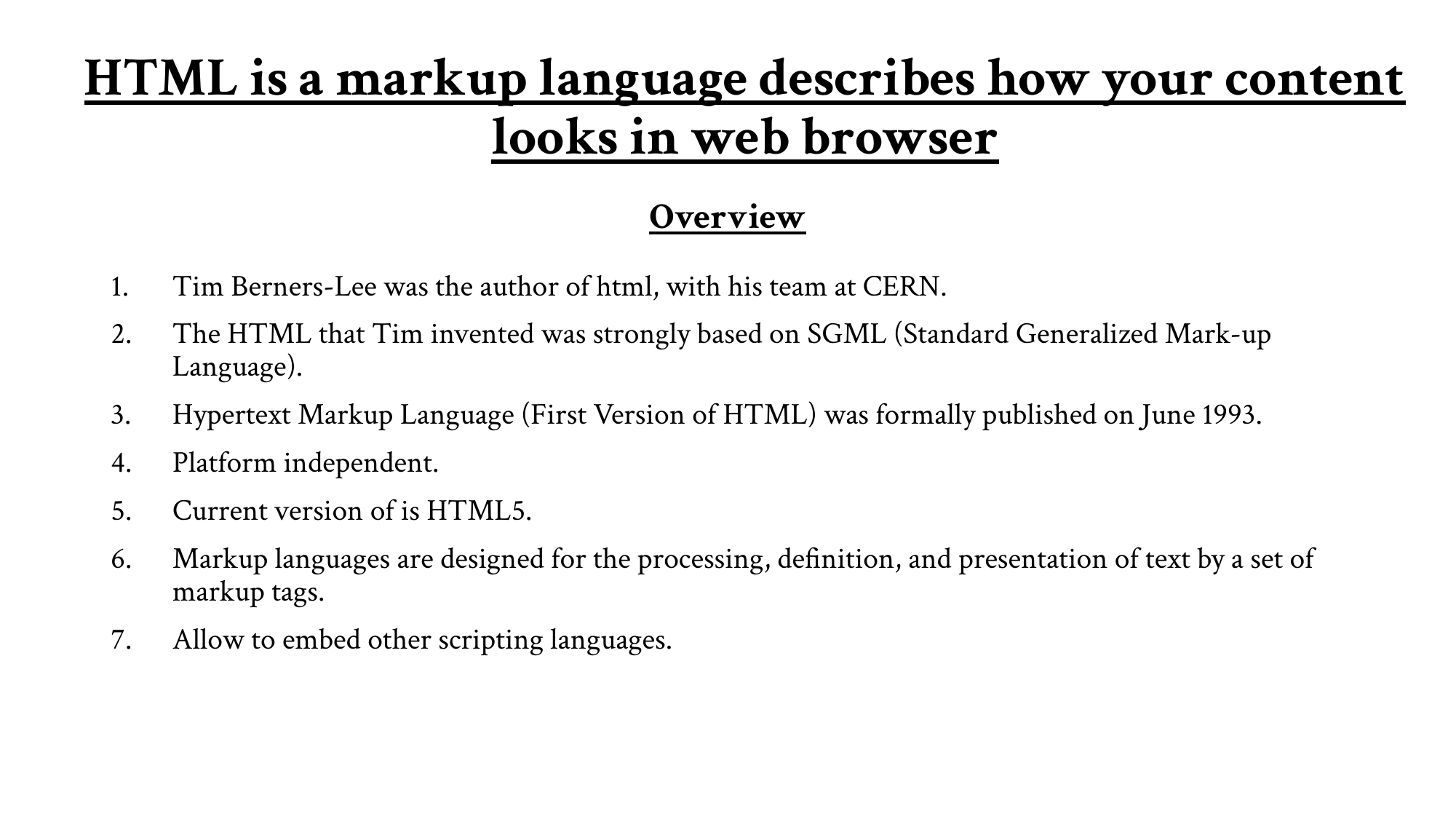

HTML is a markup language describes how your content looks in web browser
Overview

Tim Berners-Lee was the author of html, with his team at CERN.
The HTML that Tim invented was strongly based on SGML (Standard Generalized Mark-up Language).
Hypertext Markup Language (First Version of HTML) was formally published on June 1993.
Platform independent.
Current version of is HTML5.
Markup languages are designed for the processing, definition, and presentation of text by a set of markup tags.
Allow to embed other scripting languages.